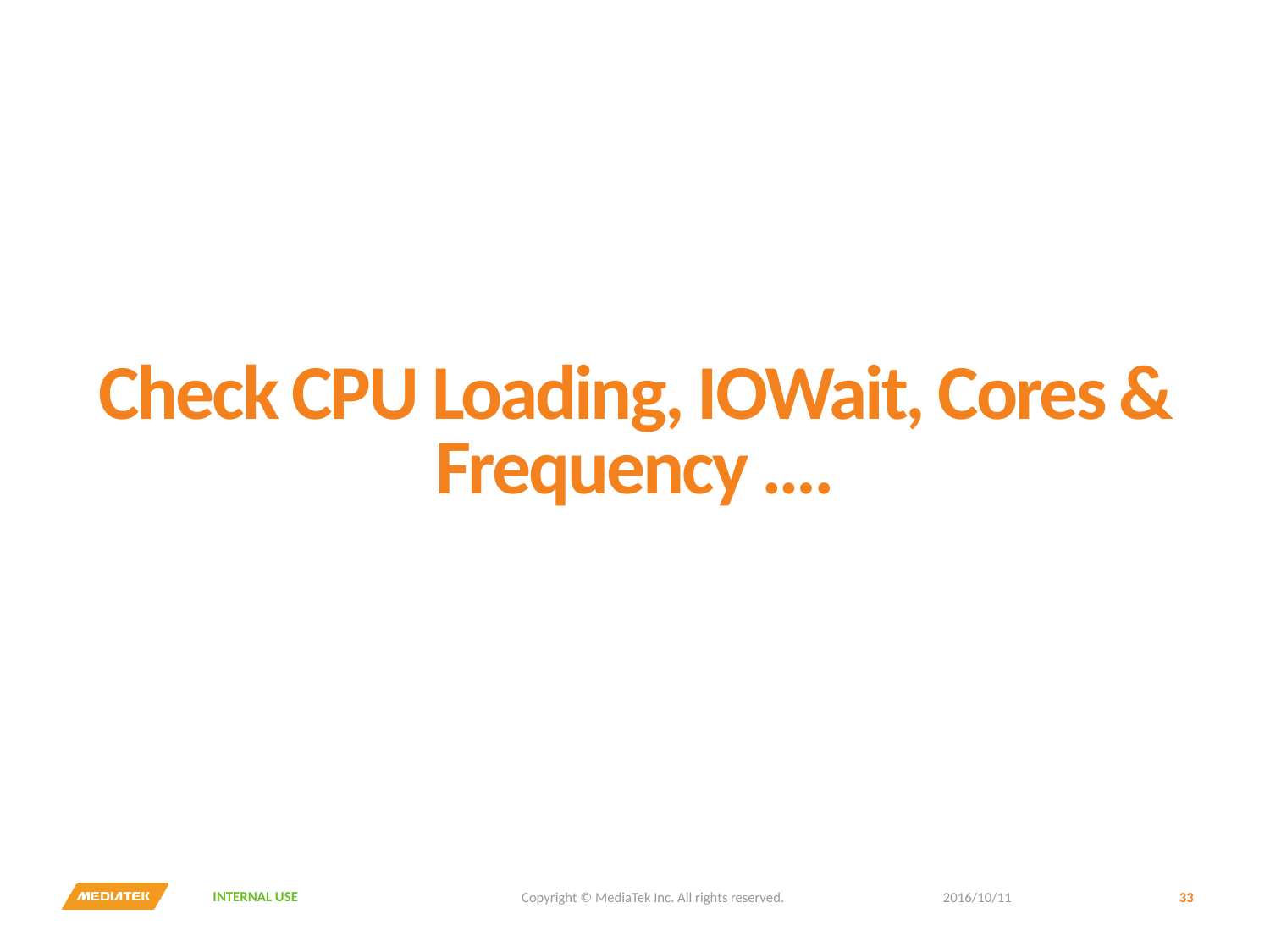

# Check CPU Loading, IOWait, Cores & Frequency ….
2016/10/11
33